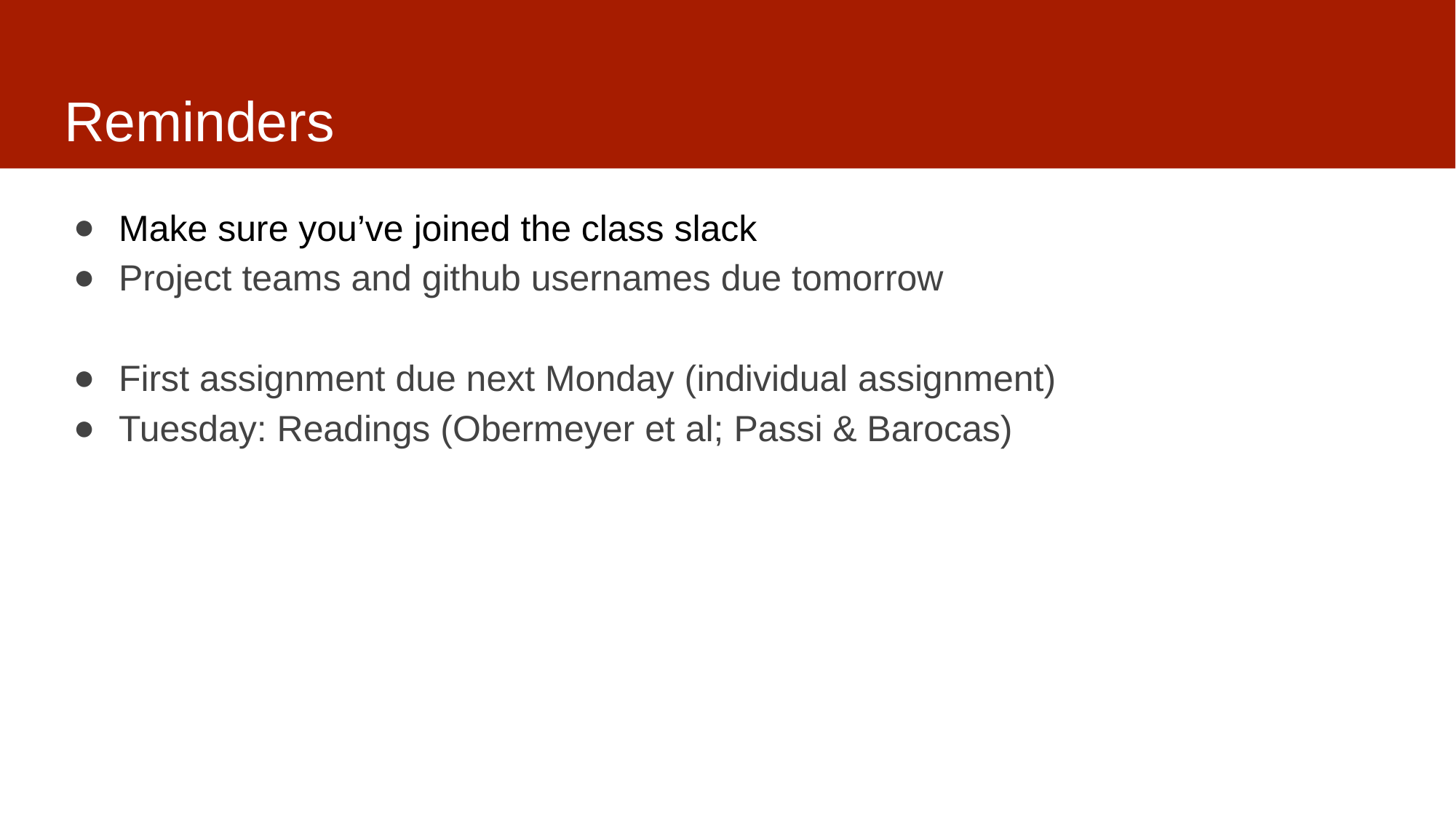

# Reminders
Make sure you’ve joined the class slack
Project teams and github usernames due tomorrow

First assignment due next Monday (individual assignment)
Tuesday: Readings (Obermeyer et al; Passi & Barocas)